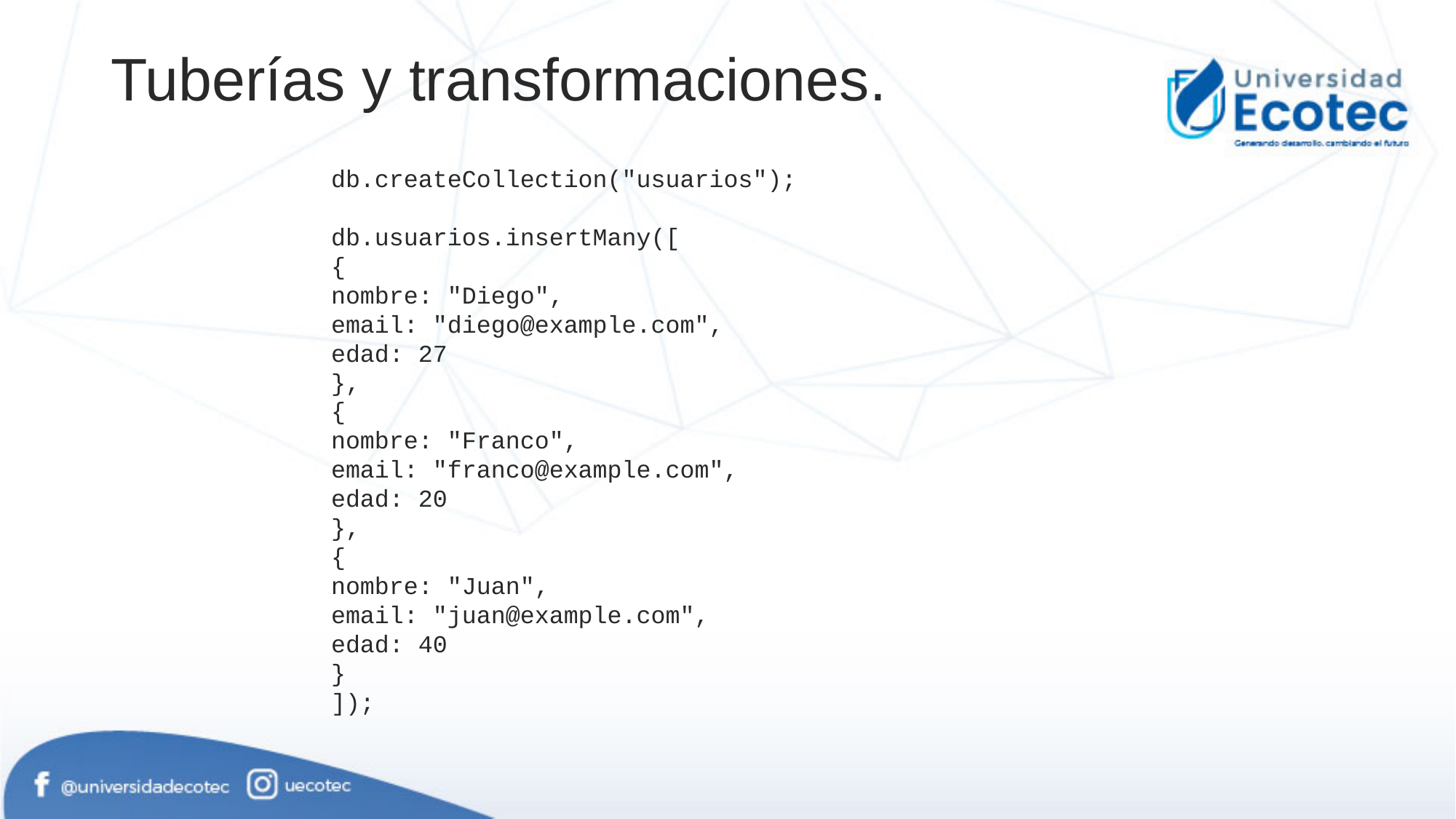

# Tuberías y transformaciones.
db.createCollection("usuarios");
db.usuarios.insertMany([
{
nombre: "Diego",
email: "diego@example.com",
edad: 27
},
{
nombre: "Franco",
email: "franco@example.com",
edad: 20
},
{
nombre: "Juan",
email: "juan@example.com",
edad: 40
}
]);